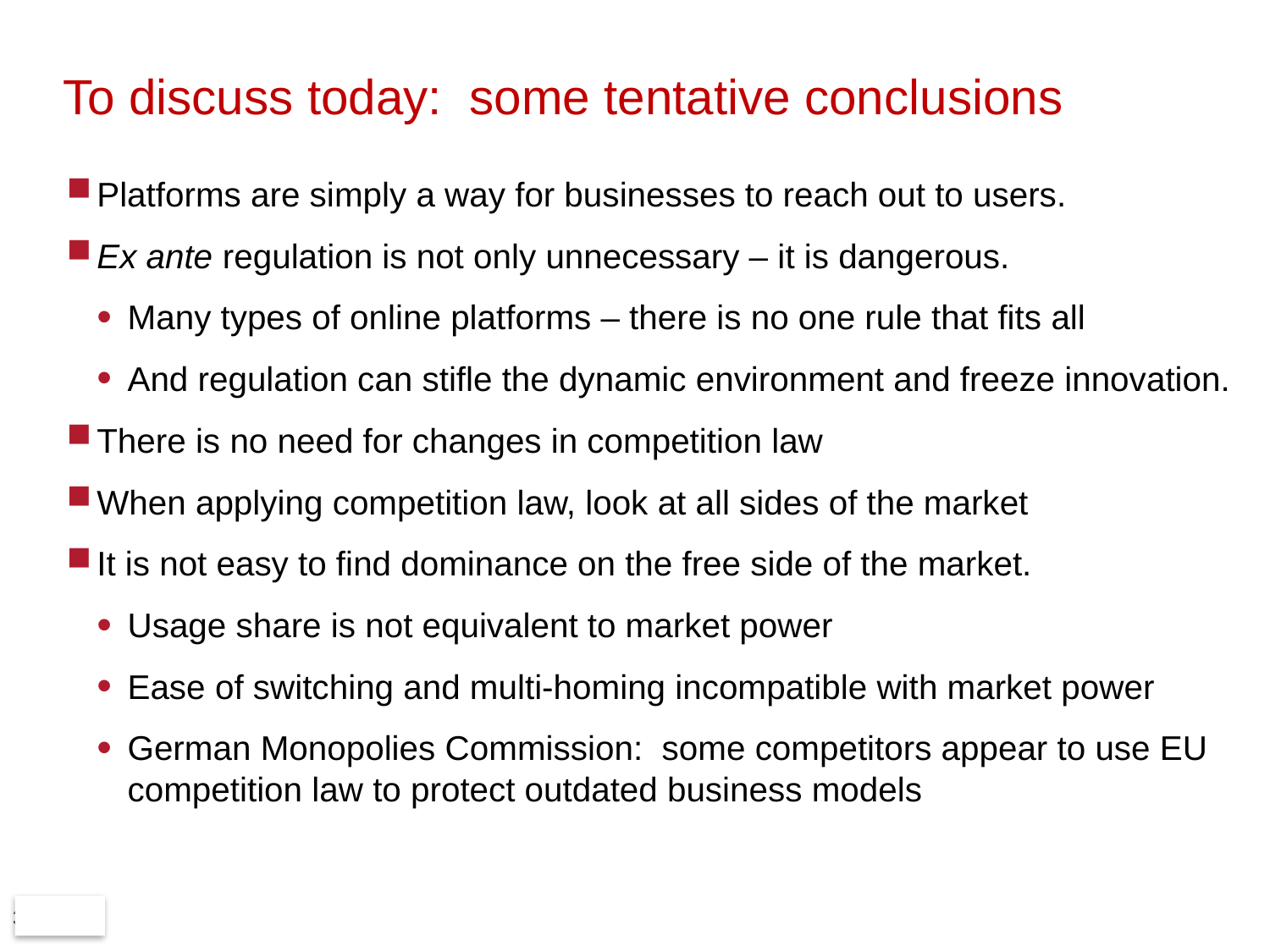

# To discuss today:  some tentative conclusions
Platforms are simply a way for businesses to reach out to users.
Ex ante regulation is not only unnecessary – it is dangerous.
Many types of online platforms – there is no one rule that fits all
And regulation can stifle the dynamic environment and freeze innovation.
There is no need for changes in competition law
When applying competition law, look at all sides of the market
It is not easy to find dominance on the free side of the market.
Usage share is not equivalent to market power
Ease of switching and multi-homing incompatible with market power
German Monopolies Commission:  some competitors appear to use EU competition law to protect outdated business models
30